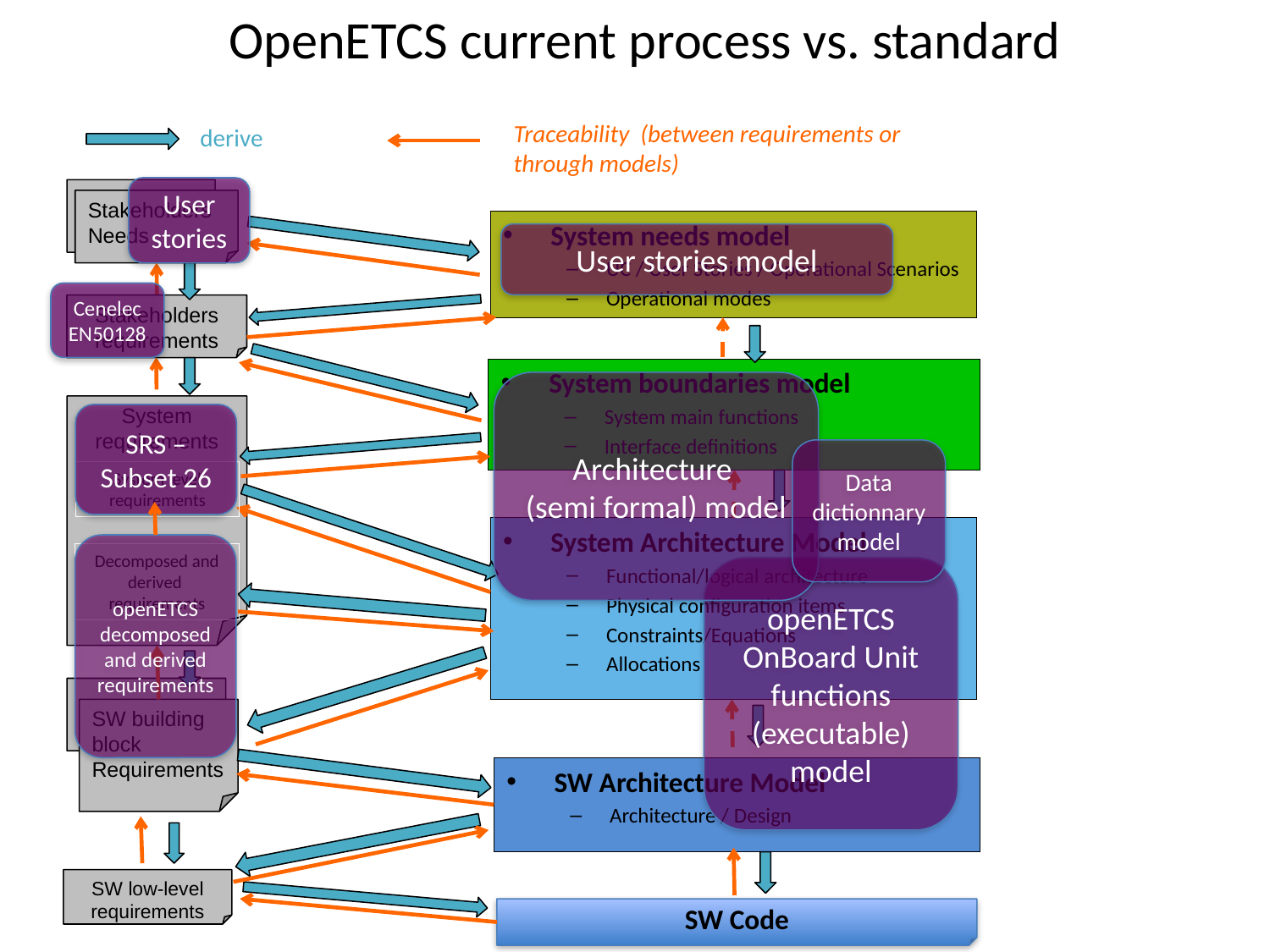

# OpenETCS current process vs. standard
Traceability  (between requirements or through models)

derive

User stories

Stakeholders Needs
User stories model

Cenelec EN50128
Stakeholders
requirements

System boundaries model
System main functions
Interface definitions

Architecture
(semi formal) model
System requirements
SRS – Subset 26

Data dictionnary model
System level requirements

System Architecture Model
Functional/logical architecture
Physical configuration items
Constraints/Equations
Allocations

Decomposed and derived  requirements
openETCS OnBoard Unit functions
(executable) model

SW building block Requirements

SW Architecture Model
Architecture / Design

SW low-level requirements

SW Code
openETCS decomposed and derived requirements
System needs model
UC / User Stories / Operational Scenarios
Operational modes